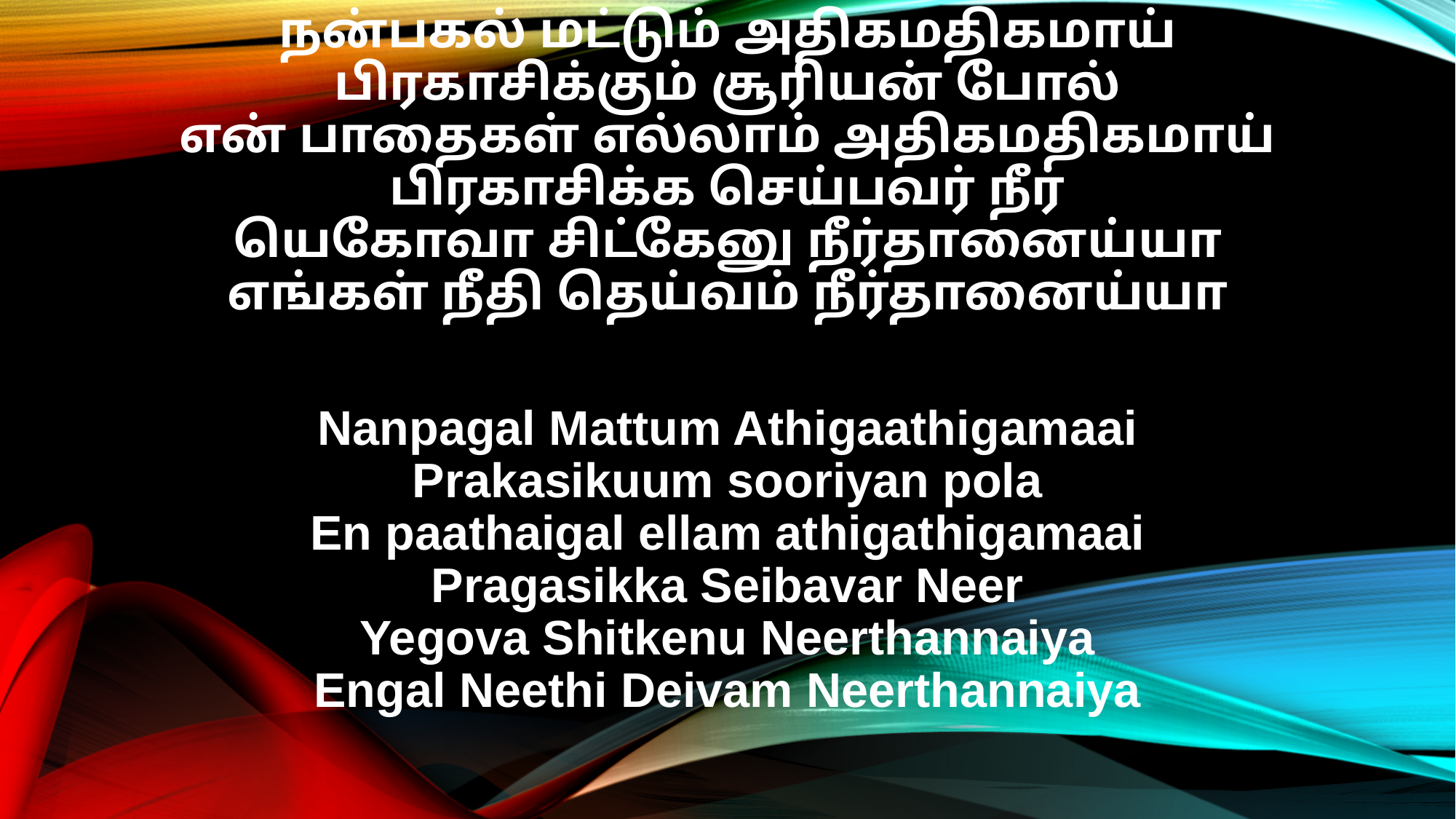

நன்பகல் மட்டும் அதிகமதிகமாய்
பிரகாசிக்கும் சூரியன் போல்
என் பாதைகள் எல்லாம் அதிகமதிகமாய்
பிரகாசிக்க செய்பவர் நீர்
யெகோவா சிட்கேனு நீர்தானைய்யா
எங்கள் நீதி தெய்வம் நீர்தானைய்யா

Nanpagal Mattum Athigaathigamaai
Prakasikuum sooriyan pola
En paathaigal ellam athigathigamaai
Pragasikka Seibavar Neer
Yegova Shitkenu Neerthannaiya
Engal Neethi Deivam Neerthannaiya